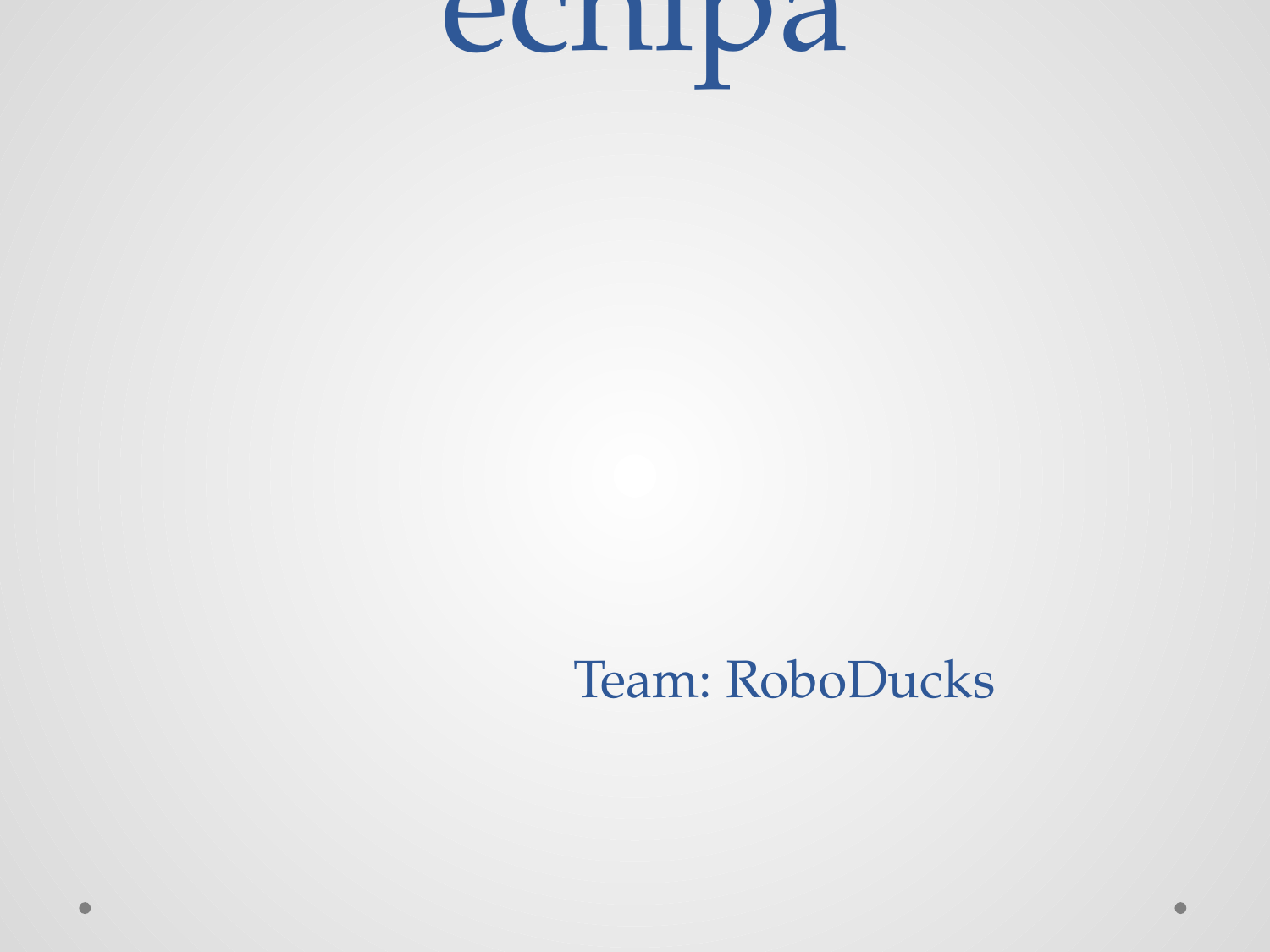

# UiPath Brief cum am lucrat prezentare echipa
Team: RoboDucks